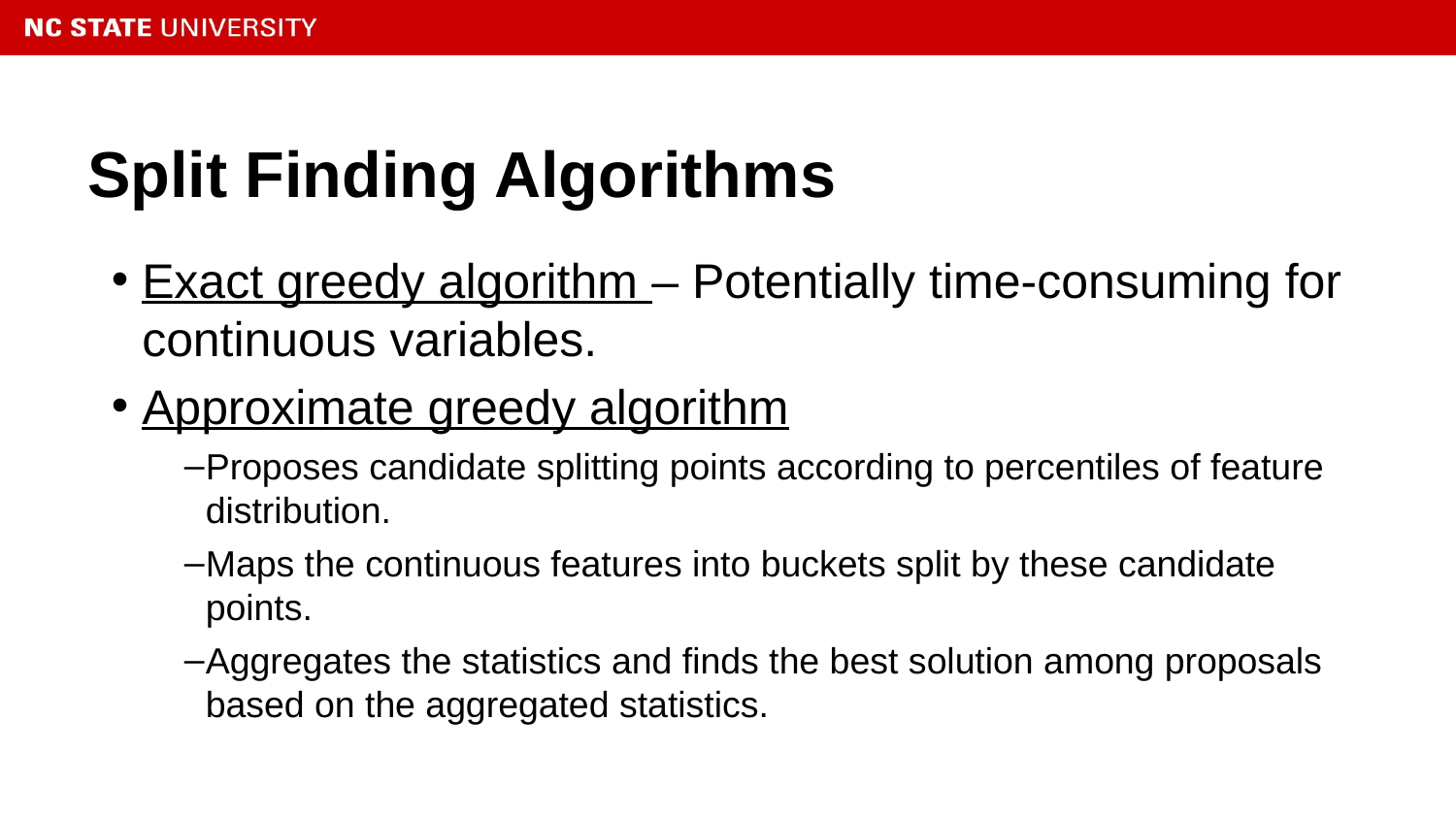

# Split Finding Algorithms
Exact greedy algorithm – Potentially time-consuming for continuous variables.
Approximate greedy algorithm
Proposes candidate splitting points according to percentiles of feature distribution.
Maps the continuous features into buckets split by these candidate points.
Aggregates the statistics and ﬁnds the best solution among proposals based on the aggregated statistics.